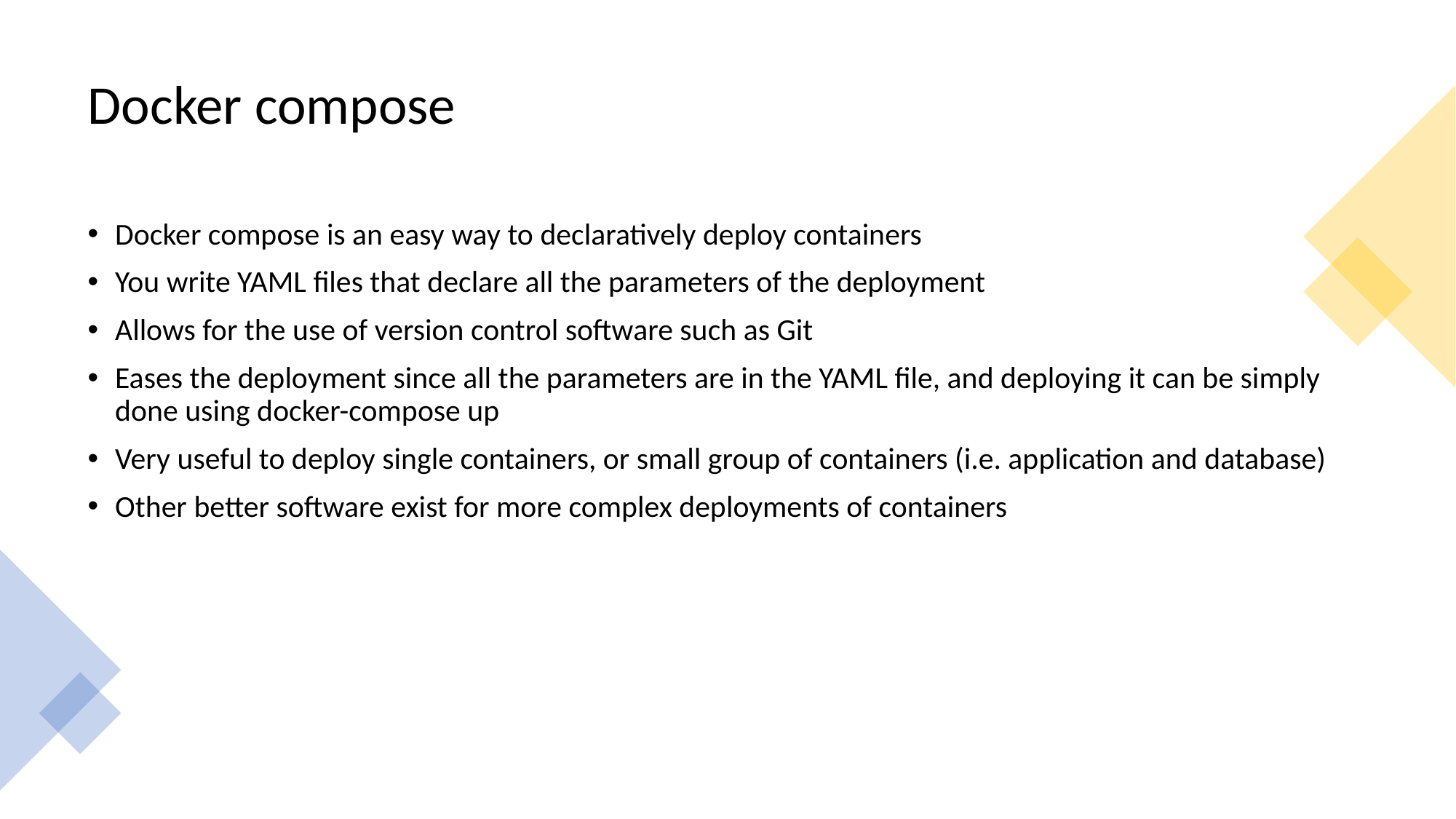

# Docker compose

Docker compose is an easy way to declaratively deploy containers
You write YAML files that declare all the parameters of the deployment
Allows for the use of version control software such as Git
Eases the deployment since all the parameters are in the YAML file, and deploying it can be simply done using docker-compose up
Very useful to deploy single containers, or small group of containers (i.e. application and database)
Other better software exist for more complex deployments of containers